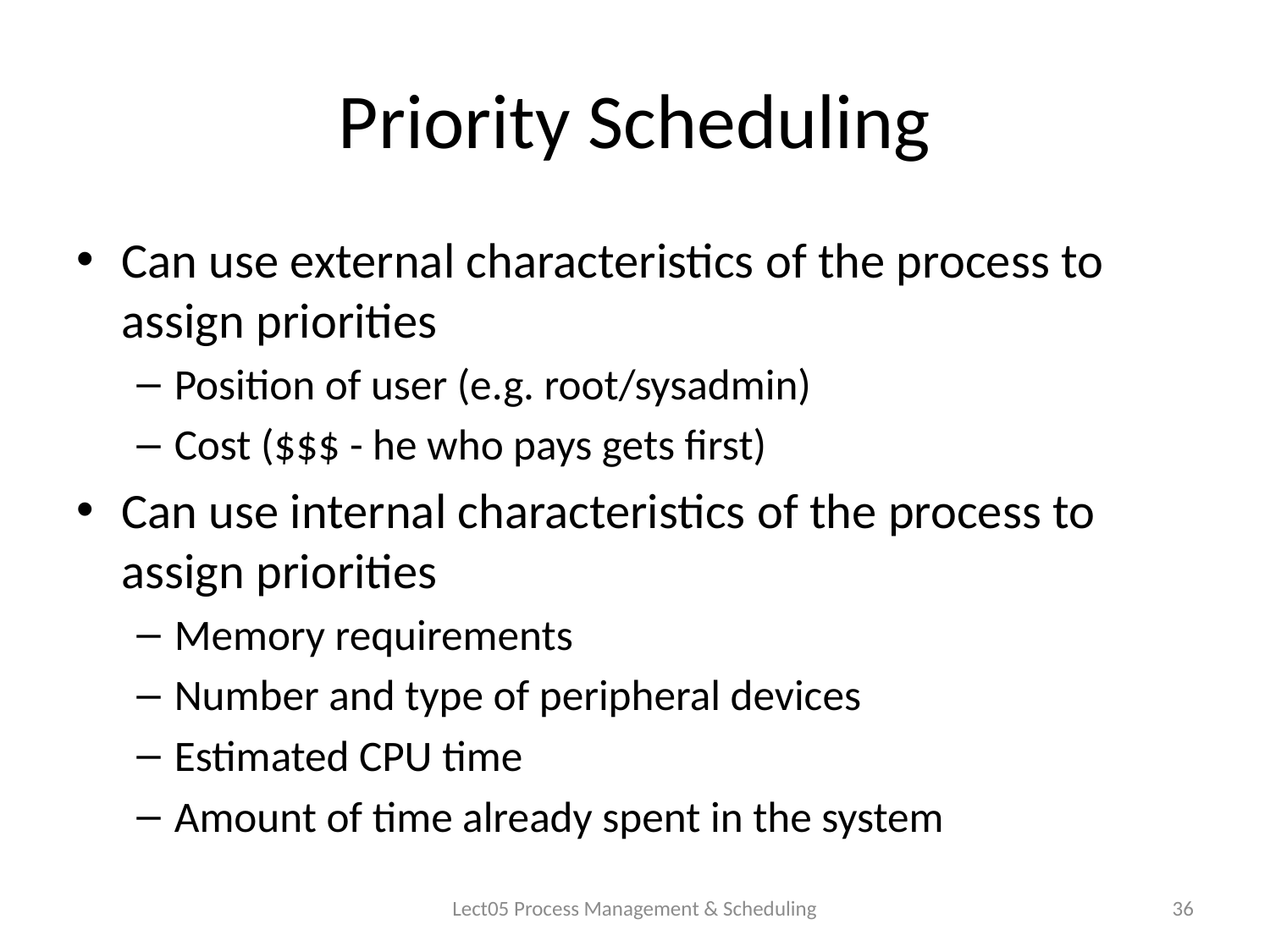

# Priority Scheduling
Can use external characteristics of the process to assign priorities
Position of user (e.g. root/sysadmin)
Cost ($$$ - he who pays gets first)
Can use internal characteristics of the process to assign priorities
Memory requirements
Number and type of peripheral devices
Estimated CPU time
Amount of time already spent in the system
Lect05 Process Management & Scheduling
36